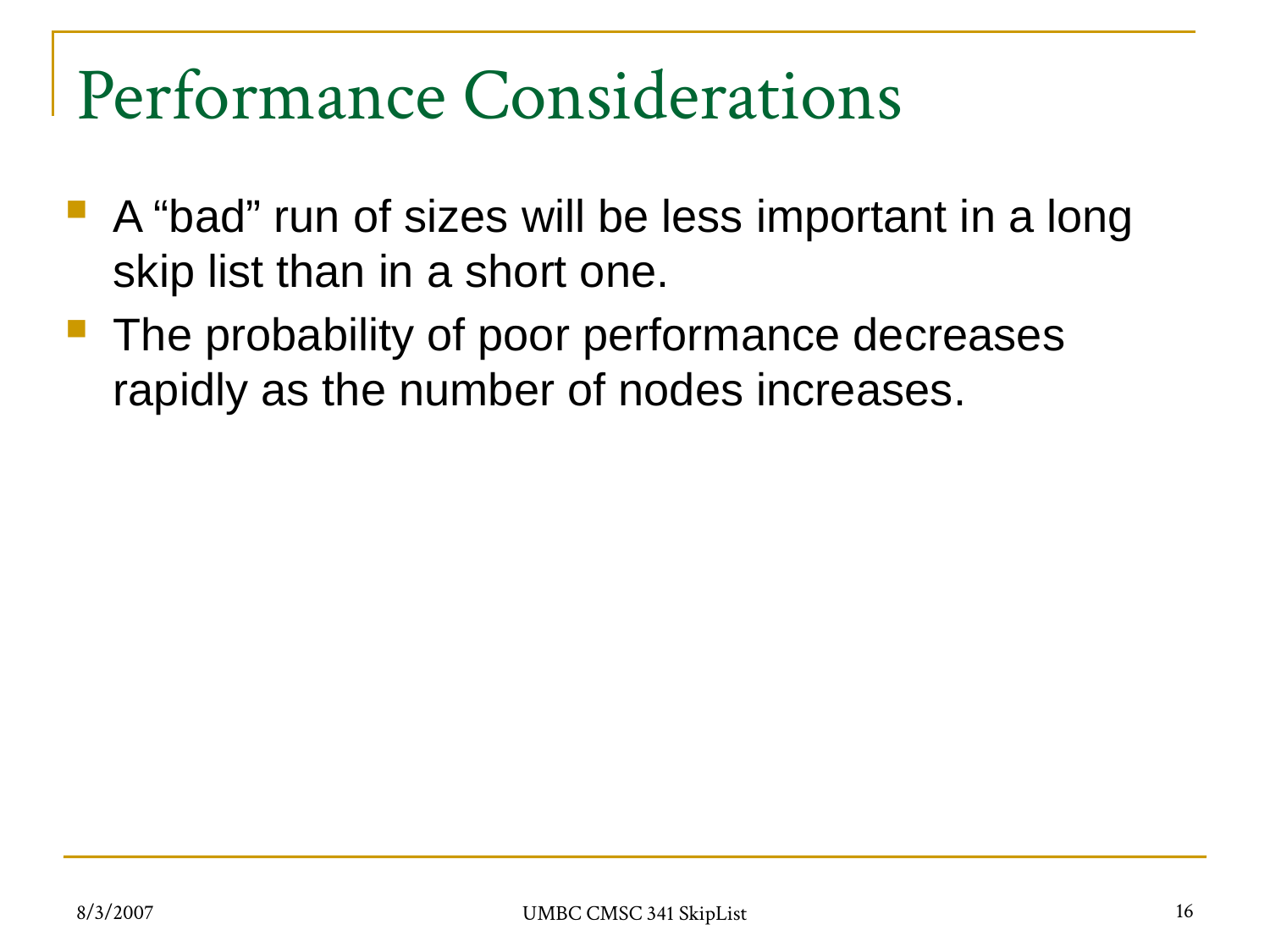

# Performance Considerations
A “bad” run of sizes will be less important in a long skip list than in a short one.
The probability of poor performance decreases rapidly as the number of nodes increases.
8/3/2007
16
UMBC CMSC 341 SkipList